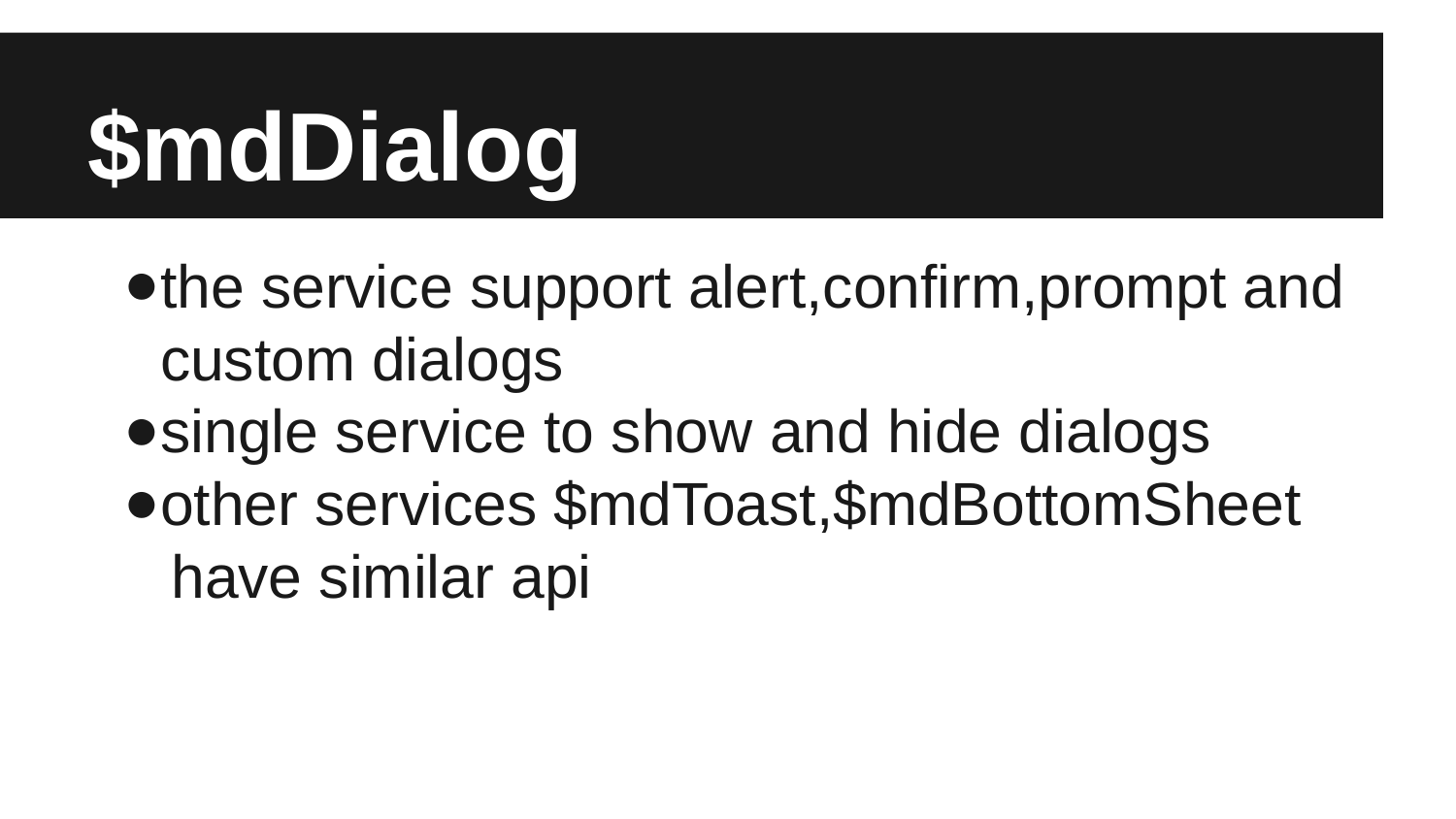

# $mdDialog
the service support alert,confirm,prompt and custom dialogs
single service to show and hide dialogs
other services $mdToast,$mdBottomSheet
     have similar api